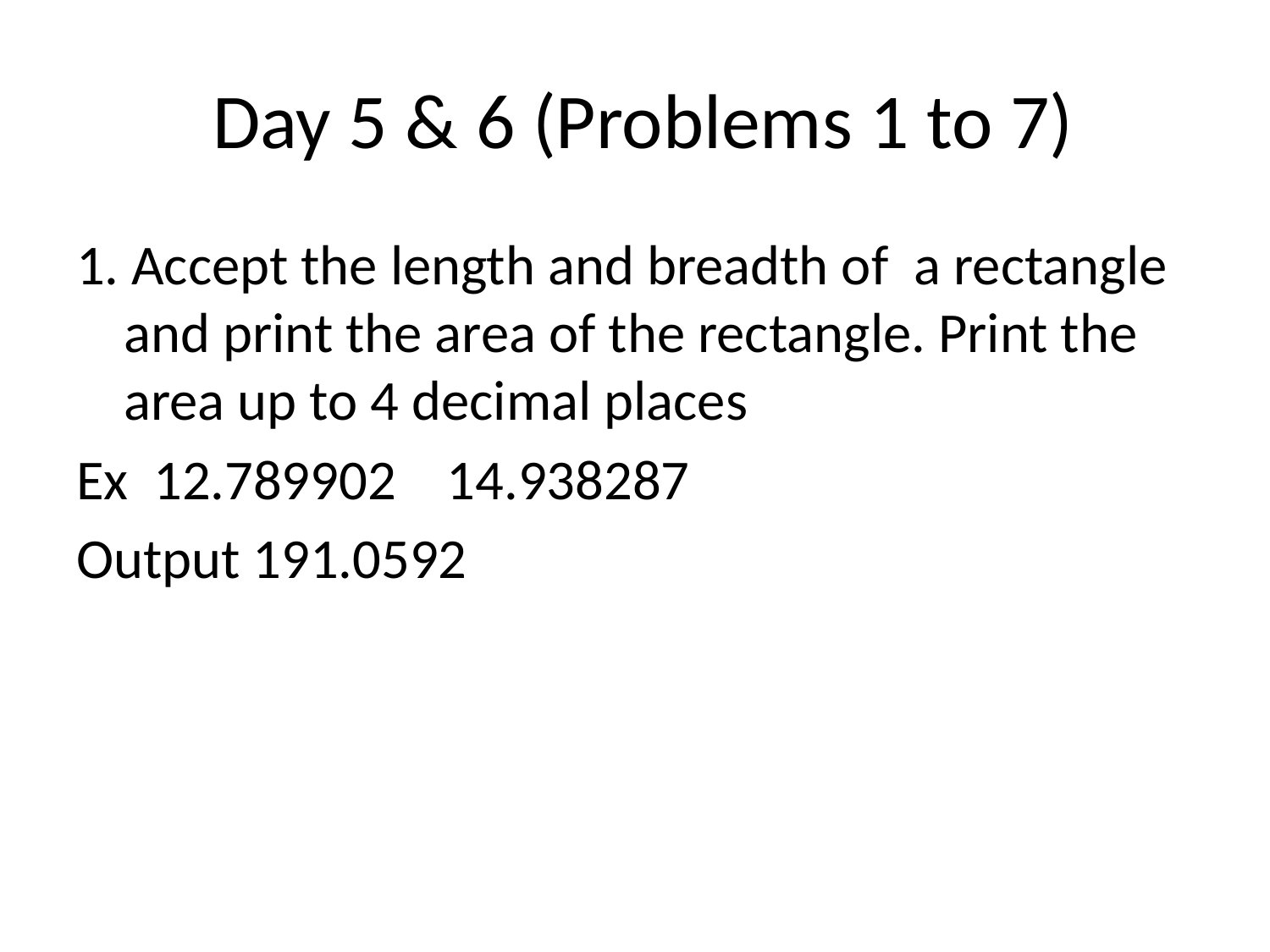

# Day 5 & 6 (Problems 1 to 7)
1. Accept the length and breadth of  a rectangle and print the area of the rectangle. Print the area up to 4 decimal places
Ex  12.789902    14.938287
Output 191.0592